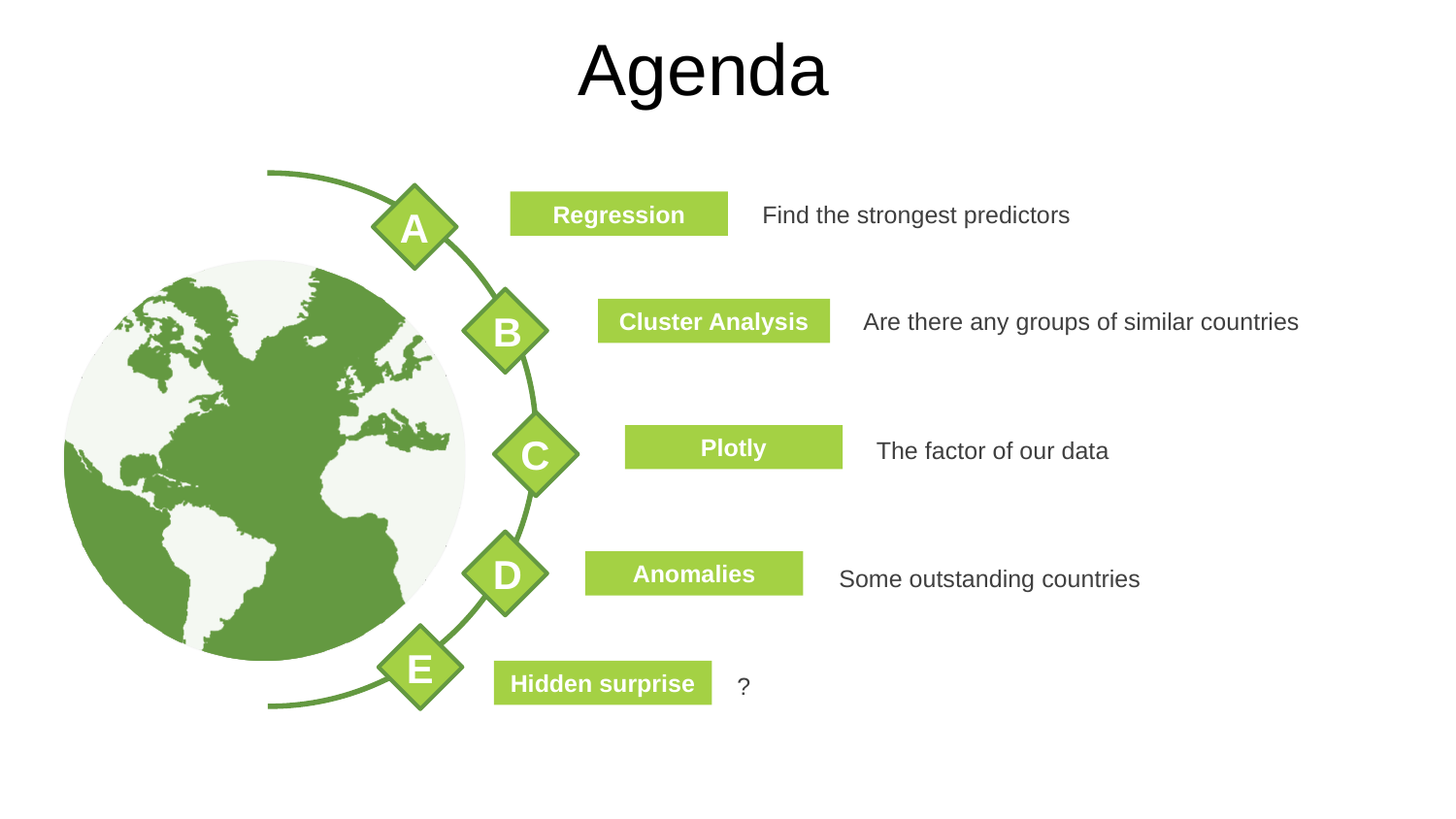

Agenda

Find the strongest predictors

Regression
A
Are there any groups of similar countries

Cluster Analysis
B

The factor of our data
C
Plotly

D
Some outstanding countries
Anomalies

E
?
Hidden surprise